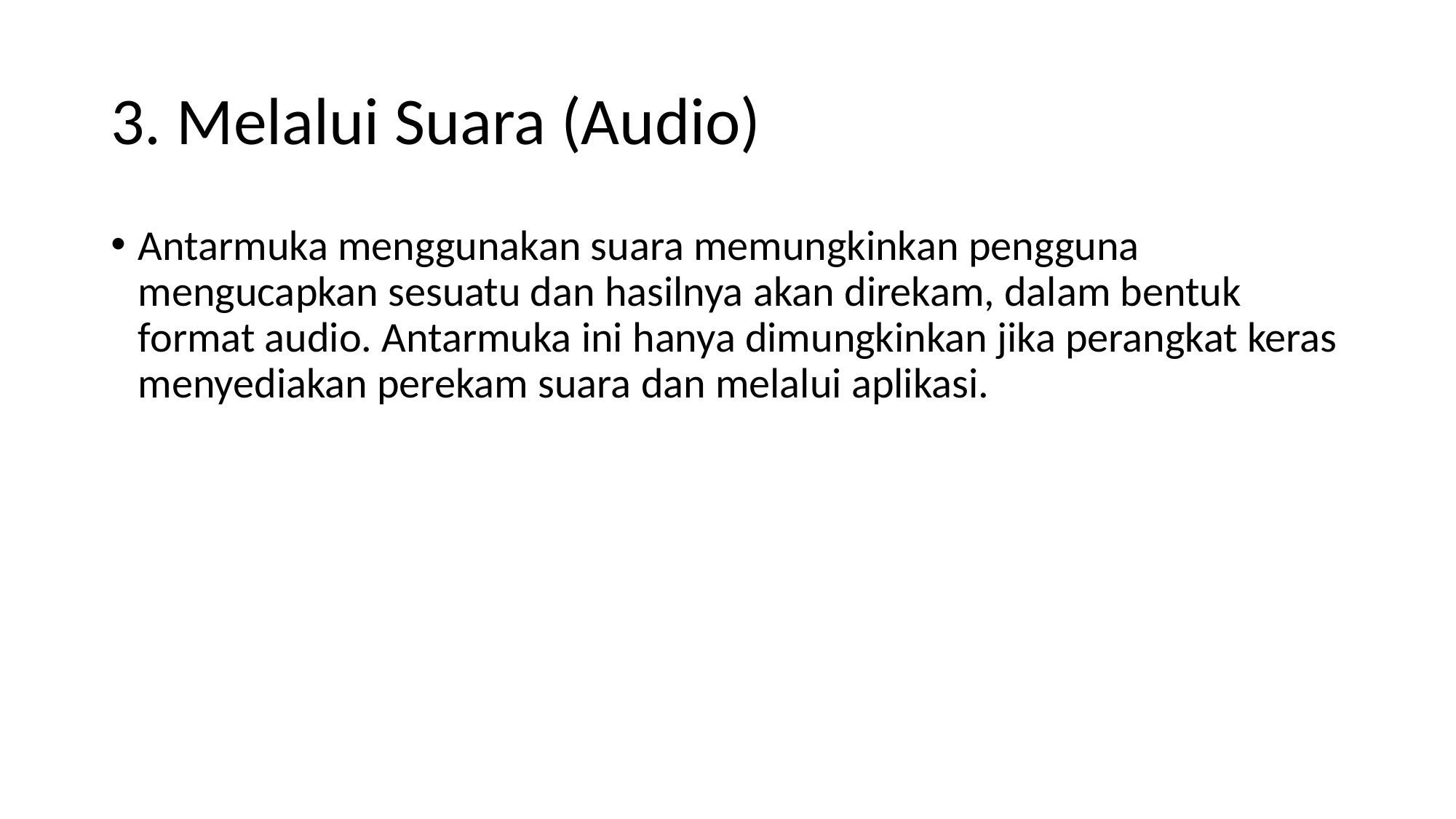

# 3. Melalui Suara (Audio)
Antarmuka menggunakan suara memungkinkan pengguna mengucapkan sesuatu dan hasilnya akan direkam, dalam bentuk format audio. Antarmuka ini hanya dimungkinkan jika perangkat keras menyediakan perekam suara dan melalui aplikasi.